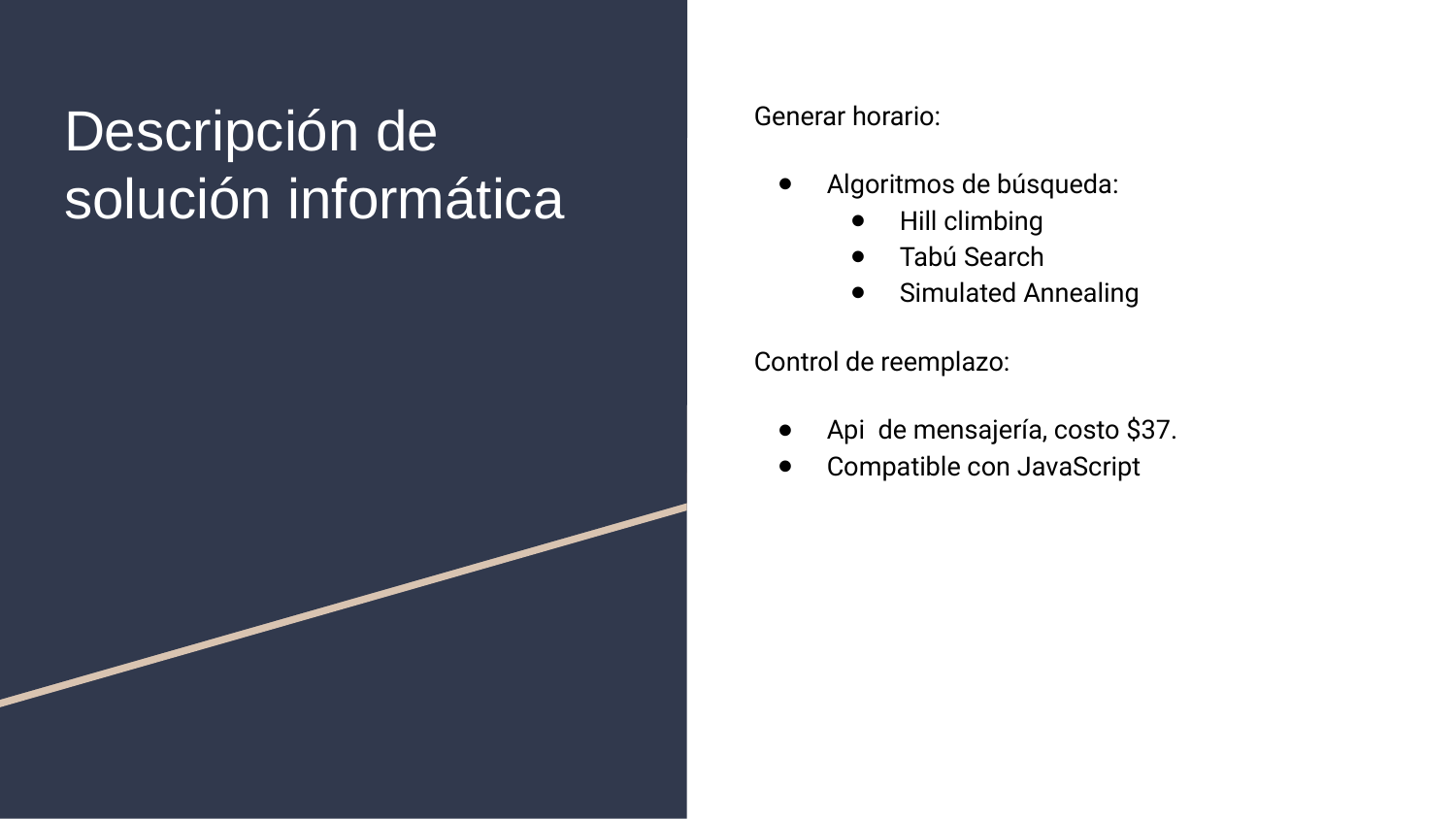

# Descripción de solución informática
Generar horario:
Algoritmos de búsqueda:
Hill climbing
Tabú Search
Simulated Annealing
Control de reemplazo:
Api  de mensajería, costo $37.
Compatible con JavaScript